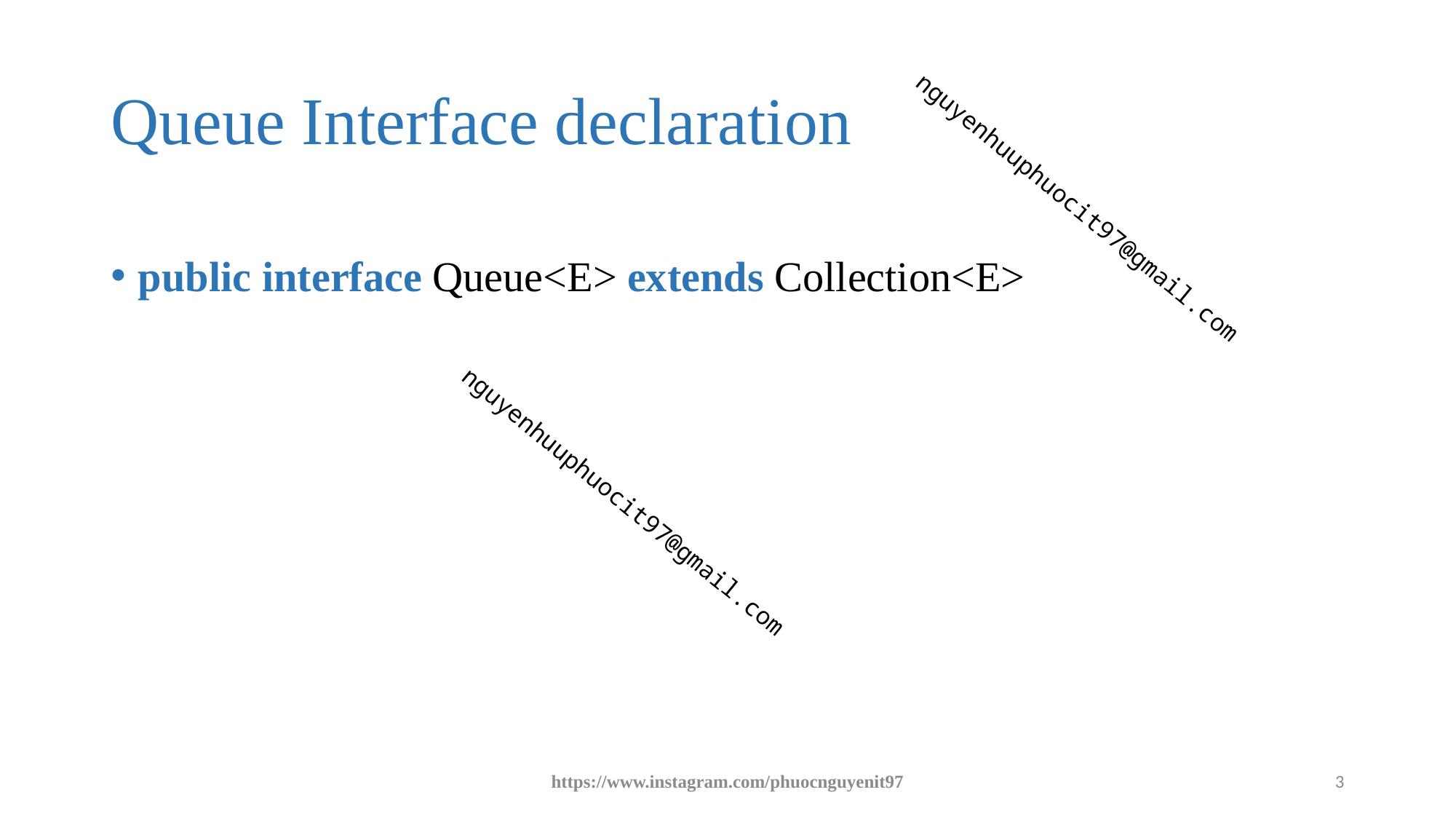

# Queue Interface declaration
public interface Queue<E> extends Collection<E>
https://www.instagram.com/phuocnguyenit97
3